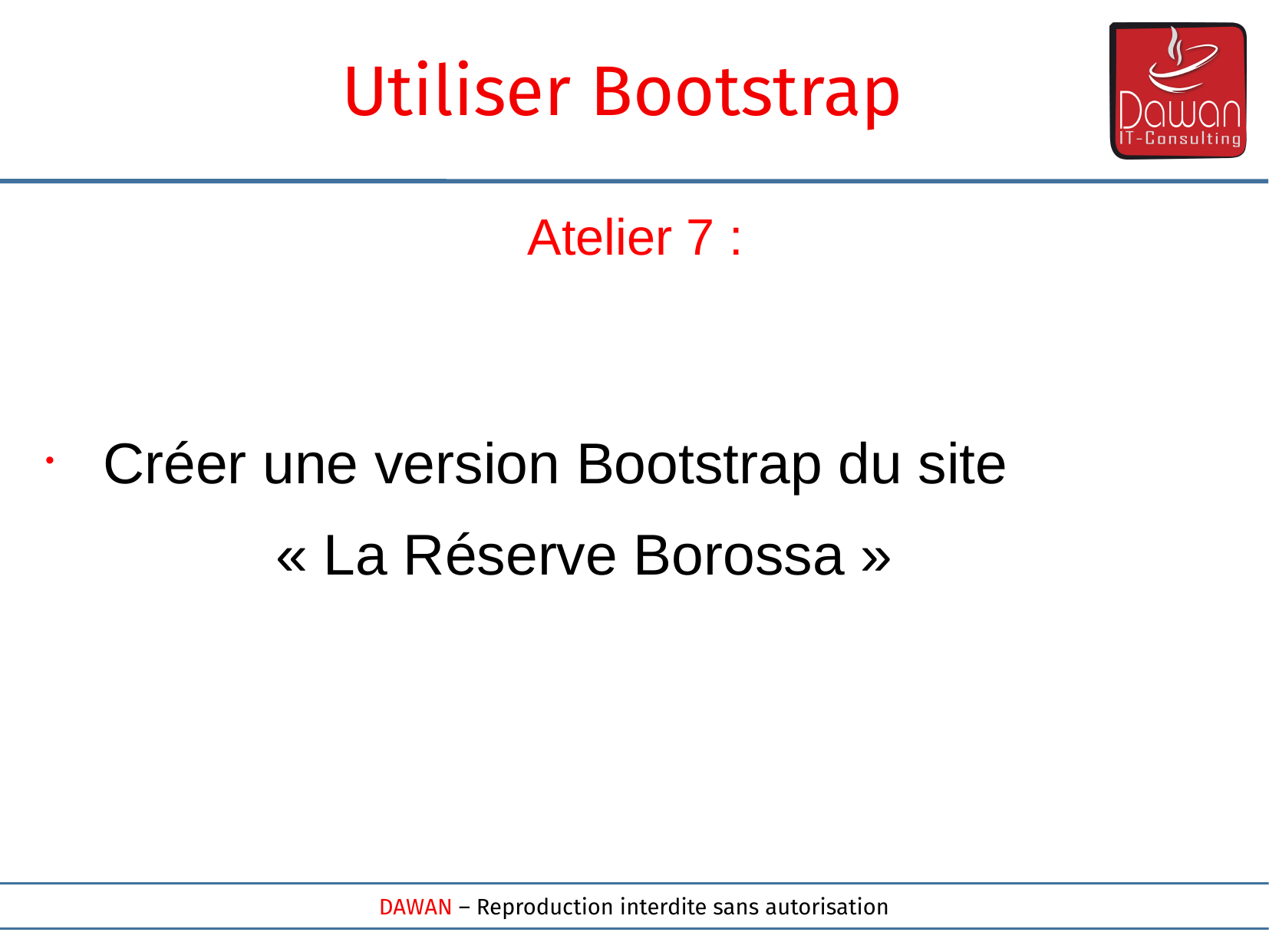

Utiliser Bootstrap
Atelier 7 :

Créer une version Bootstrap du site
		« La Réserve Borossa »